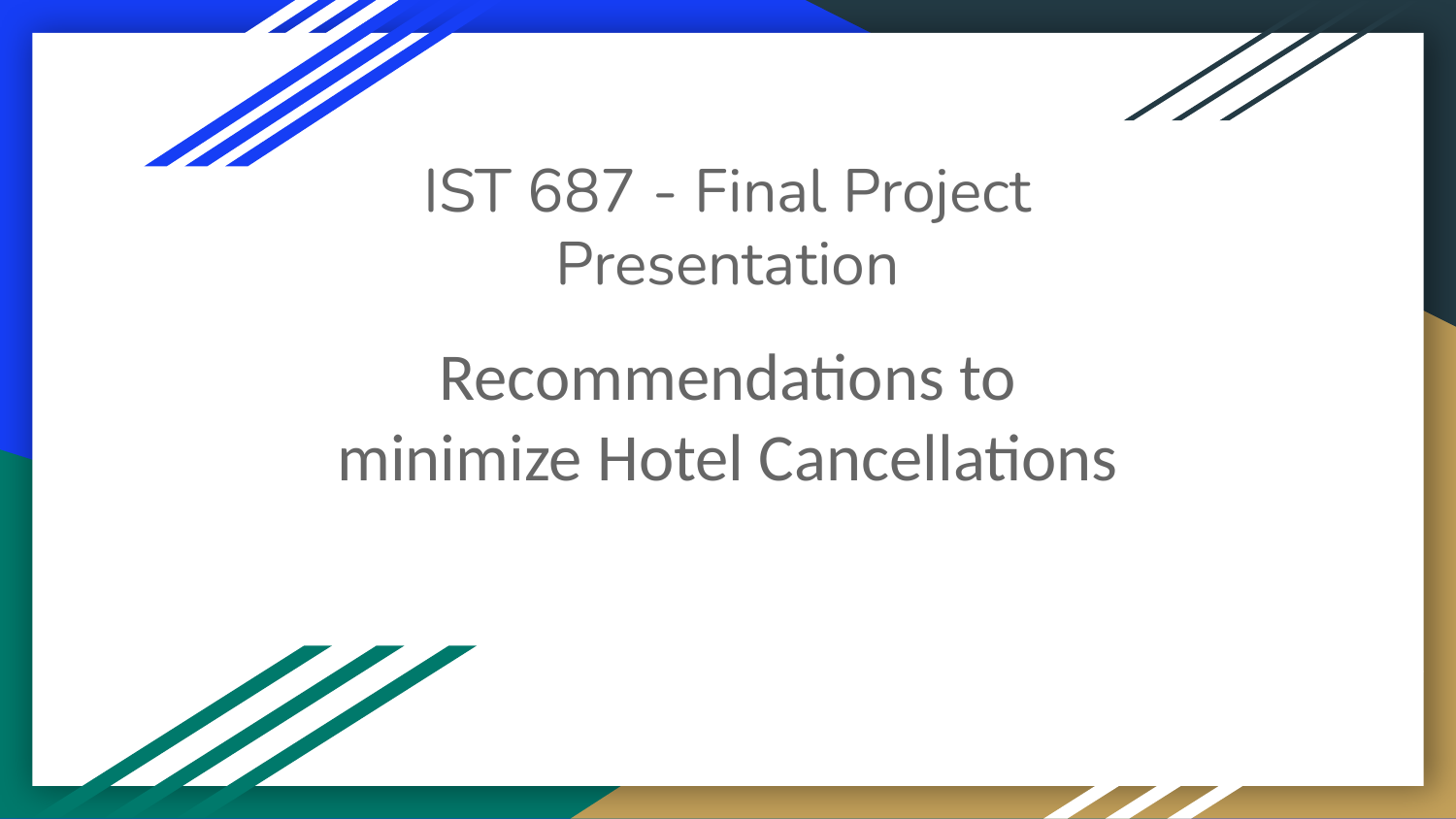

# IST 687 - Final Project Presentation
Recommendations to minimize Hotel Cancellations